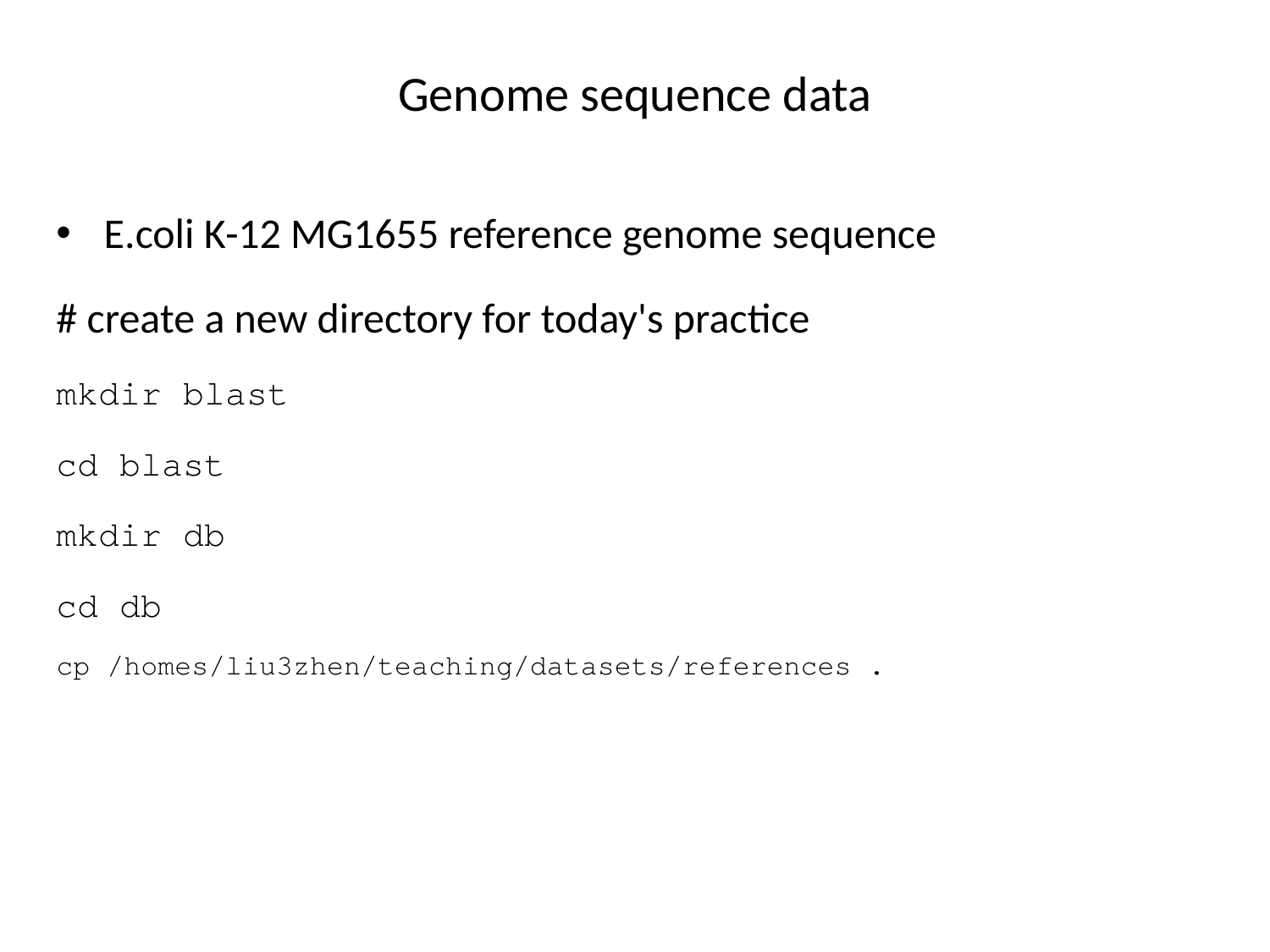

# Genome sequence data
E.coli K-12 MG1655 reference genome sequence
# create a new directory for today's practice
mkdir blast
cd blast
mkdir db
cd db
cp /homes/liu3zhen/teaching/datasets/references .